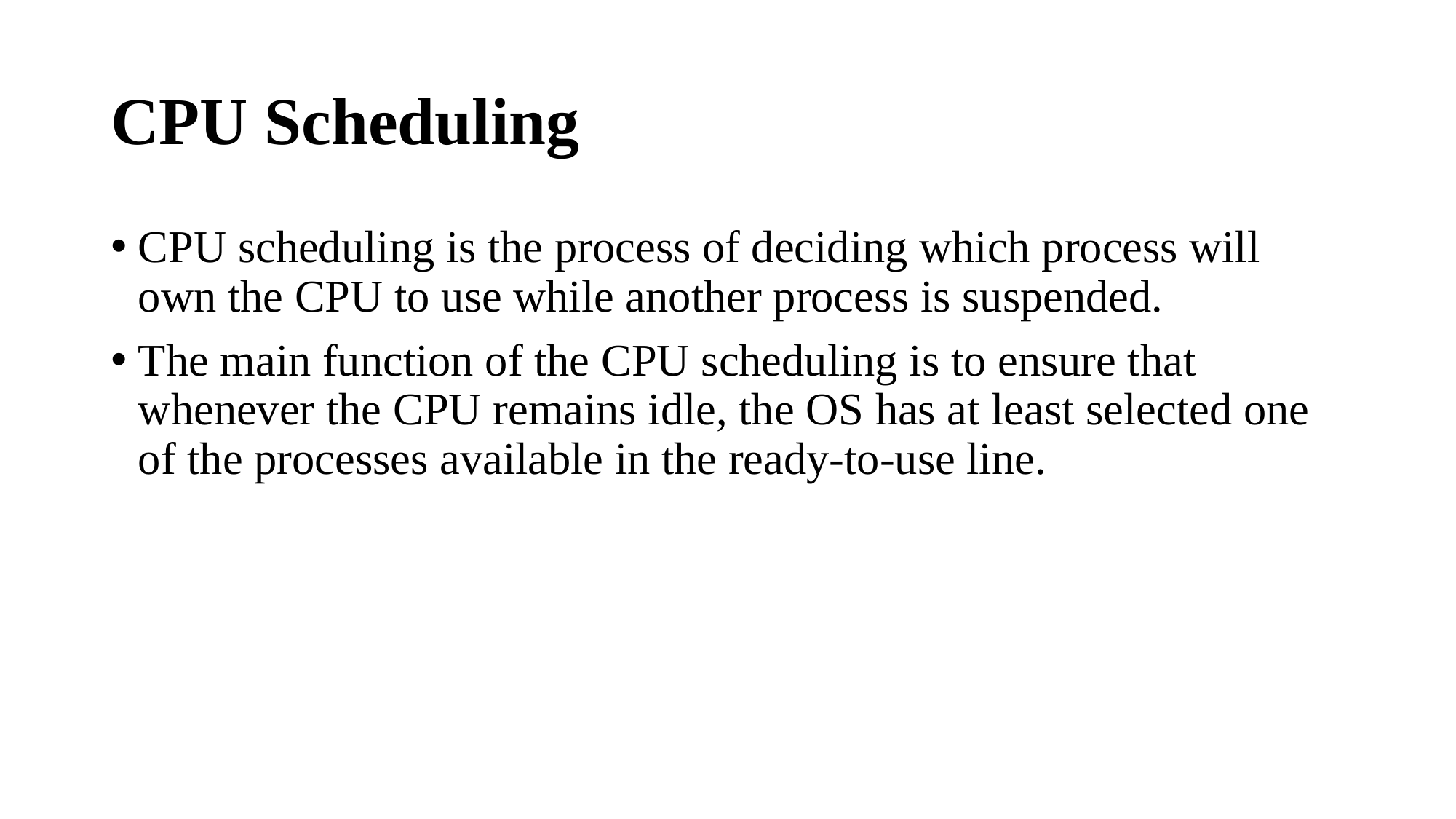

# CPU Scheduling
CPU scheduling is the process of deciding which process will own the CPU to use while another process is suspended.
The main function of the CPU scheduling is to ensure that whenever the CPU remains idle, the OS has at least selected one of the processes available in the ready-to-use line.